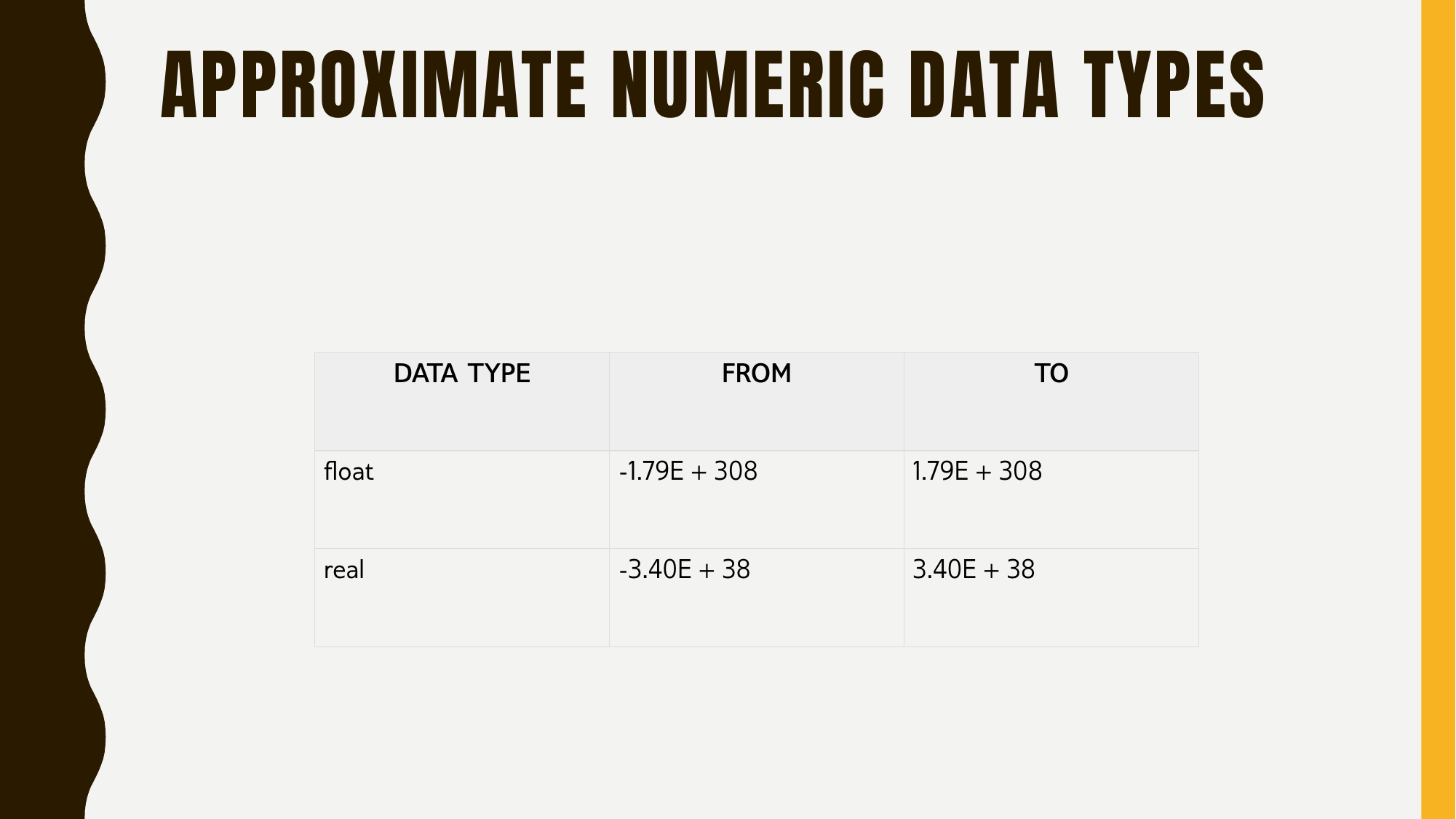

# Approximate Numeric Data Types
| DATA TYPE | FROM | TO |
| --- | --- | --- |
| float | -1.79E + 308 | 1.79E + 308 |
| real | -3.40E + 38 | 3.40E + 38 |